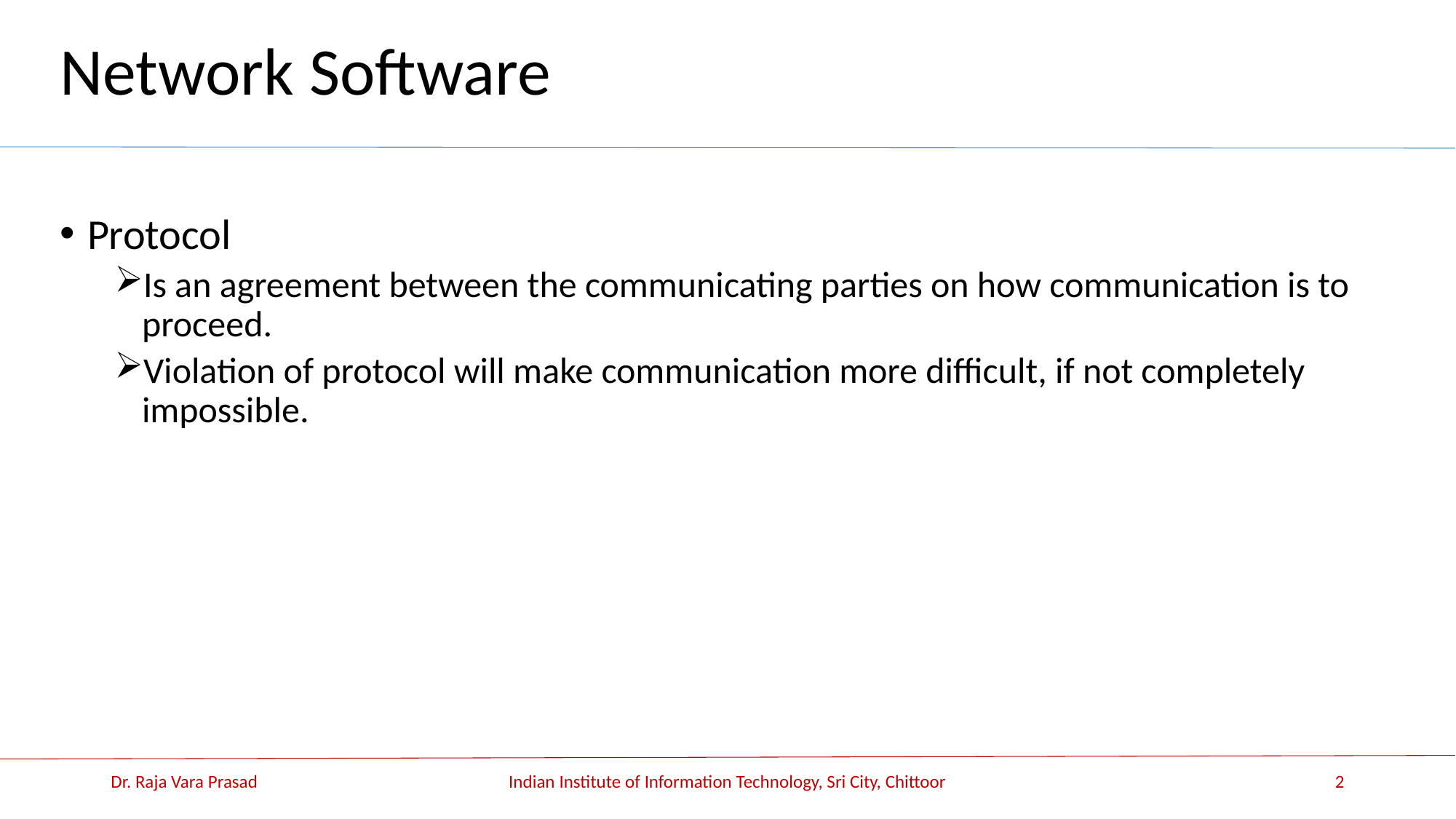

# Network Software
Protocol
Is an agreement between the communicating parties on how communication is to proceed.
Violation of protocol will make communication more difficult, if not completely impossible.

Dr. Raja Vara Prasad
Indian Institute of Information Technology, Sri City, Chittoor
2